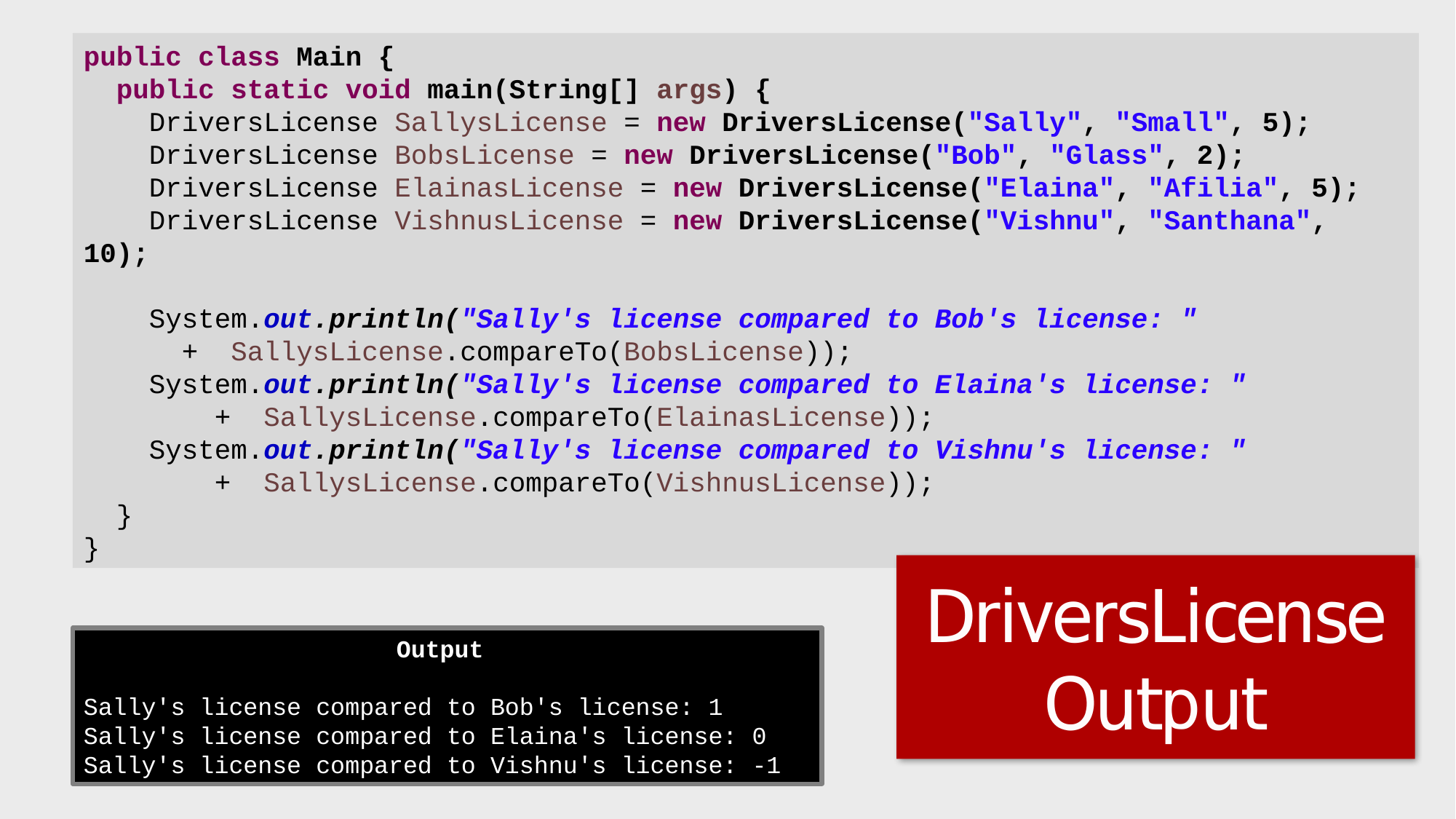

public class Main {
  public static void main(String[] args) {
    DriversLicense SallysLicense = new DriversLicense("Sally", "Small", 5);
    DriversLicense BobsLicense = new DriversLicense("Bob", "Glass", 2);
    DriversLicense ElainasLicense = new DriversLicense("Elaina", "Afilia", 5);
    DriversLicense VishnusLicense = new DriversLicense("Vishnu", "Santhana", 10);

    System.out.println("Sally's license compared to Bob's license: "
      +  SallysLicense.compareTo(BobsLicense));
    System.out.println("Sally's license compared to Elaina's license: "
        +  SallysLicense.compareTo(ElainasLicense));
    System.out.println("Sally's license compared to Vishnu's license: "
        +  SallysLicense.compareTo(VishnusLicense));
  }
}
# DriversLicense Output
Output

Sally's license compared to Bob's license: 1
Sally's license compared to Elaina's license: 0
Sally's license compared to Vishnu's license: -1